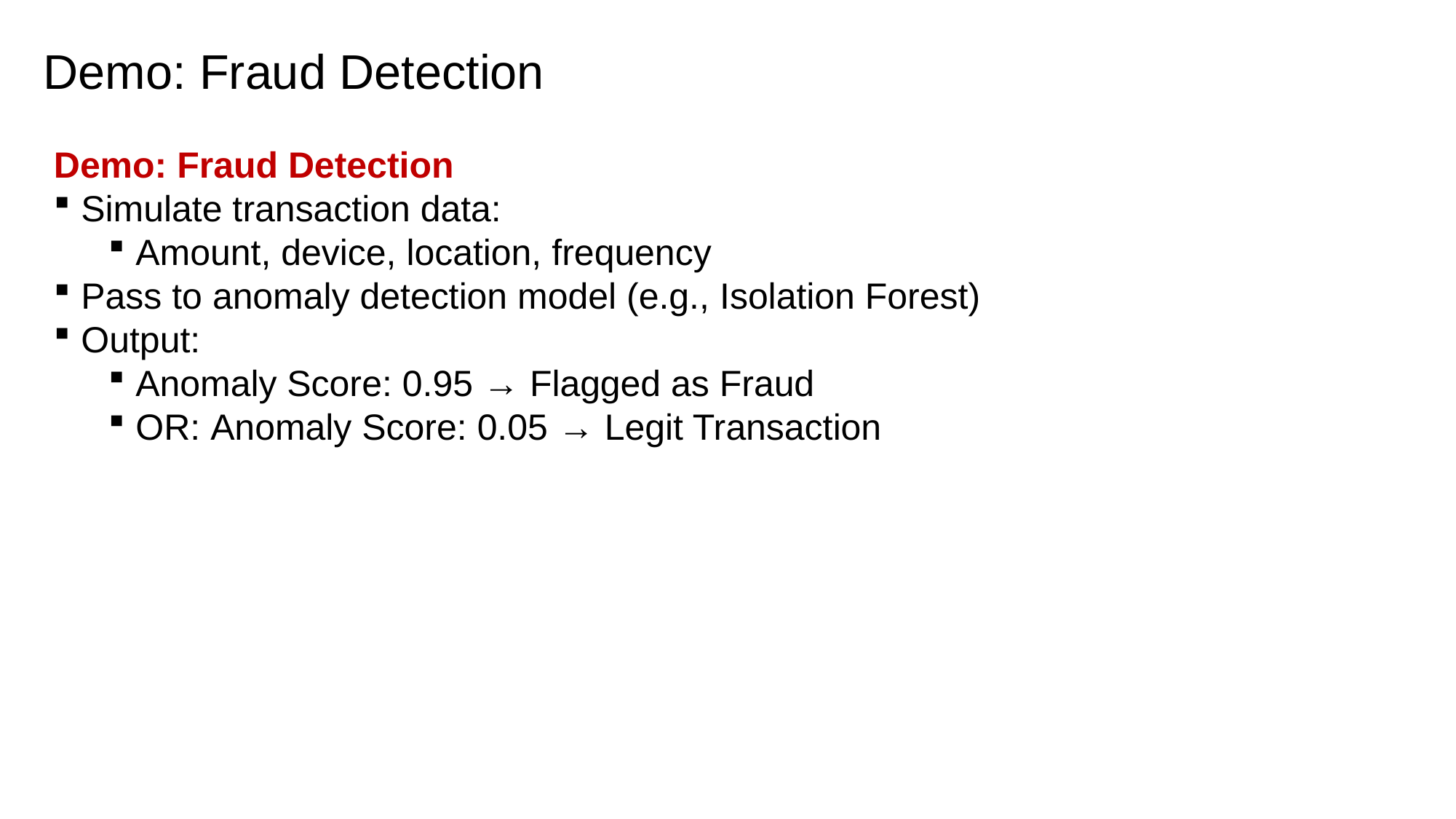

# Demo: Fraud Detection
Demo: Fraud Detection
Simulate transaction data:
Amount, device, location, frequency
Pass to anomaly detection model (e.g., Isolation Forest)
Output:
Anomaly Score: 0.95 → Flagged as Fraud
OR: Anomaly Score: 0.05 → Legit Transaction